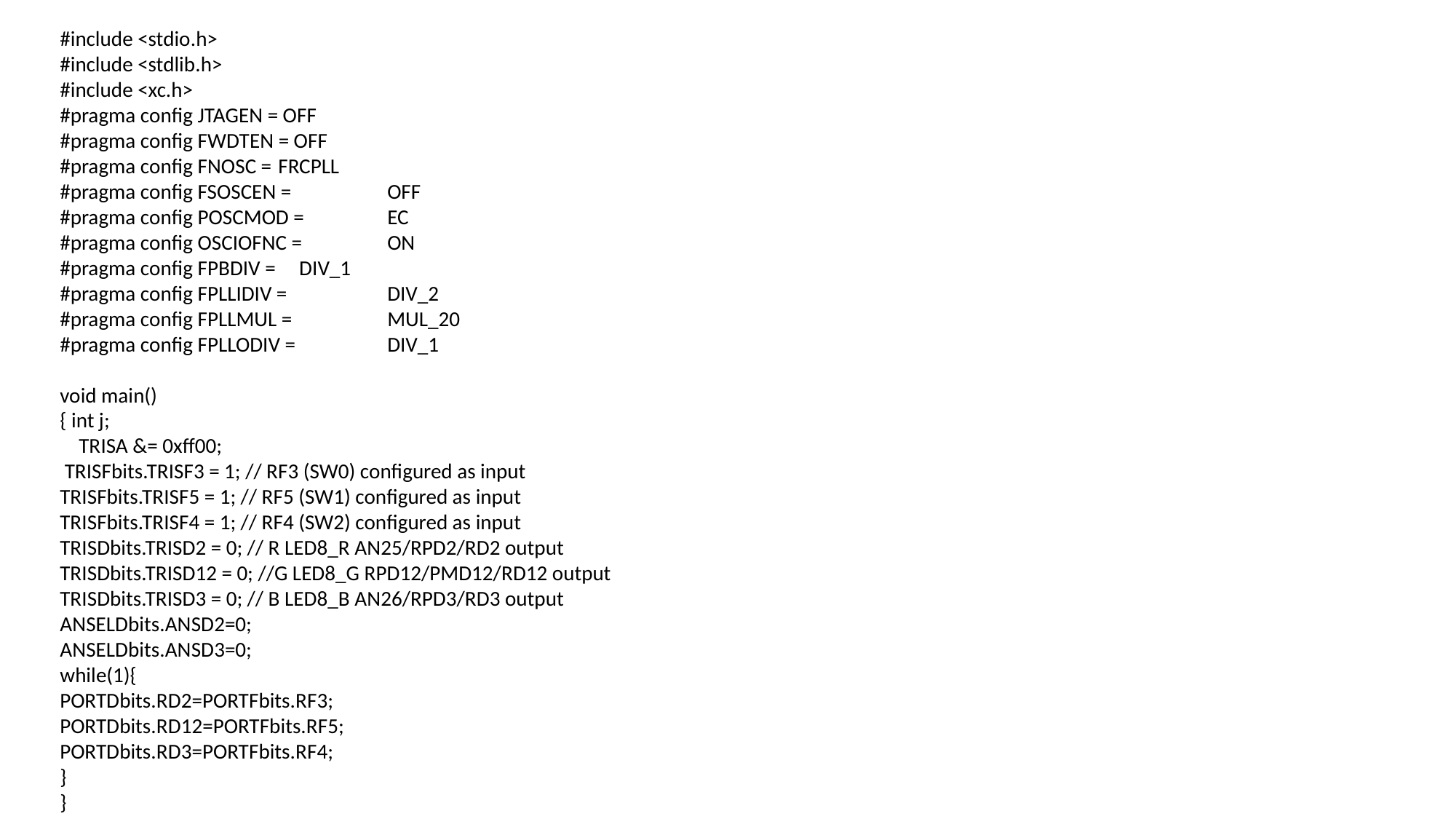

#include <stdio.h>
#include <stdlib.h>
#include <xc.h>
#pragma config JTAGEN = OFF
#pragma config FWDTEN = OFF
#pragma config FNOSC =	FRCPLL
#pragma config FSOSCEN =	OFF
#pragma config POSCMOD =	EC
#pragma config OSCIOFNC =	ON
#pragma config FPBDIV =     DIV_1
#pragma config FPLLIDIV =	DIV_2
#pragma config FPLLMUL =	MUL_20
#pragma config FPLLODIV =	DIV_1

void main()
{ int j;
    TRISA &= 0xff00;
 TRISFbits.TRISF3 = 1; // RF3 (SW0) configured as input
TRISFbits.TRISF5 = 1; // RF5 (SW1) configured as input
TRISFbits.TRISF4 = 1; // RF4 (SW2) configured as input
TRISDbits.TRISD2 = 0; // R LED8_R AN25/RPD2/RD2 output
TRISDbits.TRISD12 = 0; //G LED8_G RPD12/PMD12/RD12 output
TRISDbits.TRISD3 = 0; // B LED8_B AN26/RPD3/RD3 output
ANSELDbits.ANSD2=0;
ANSELDbits.ANSD3=0;
while(1){
PORTDbits.RD2=PORTFbits.RF3;
PORTDbits.RD12=PORTFbits.RF5;
PORTDbits.RD3=PORTFbits.RF4;
}
}